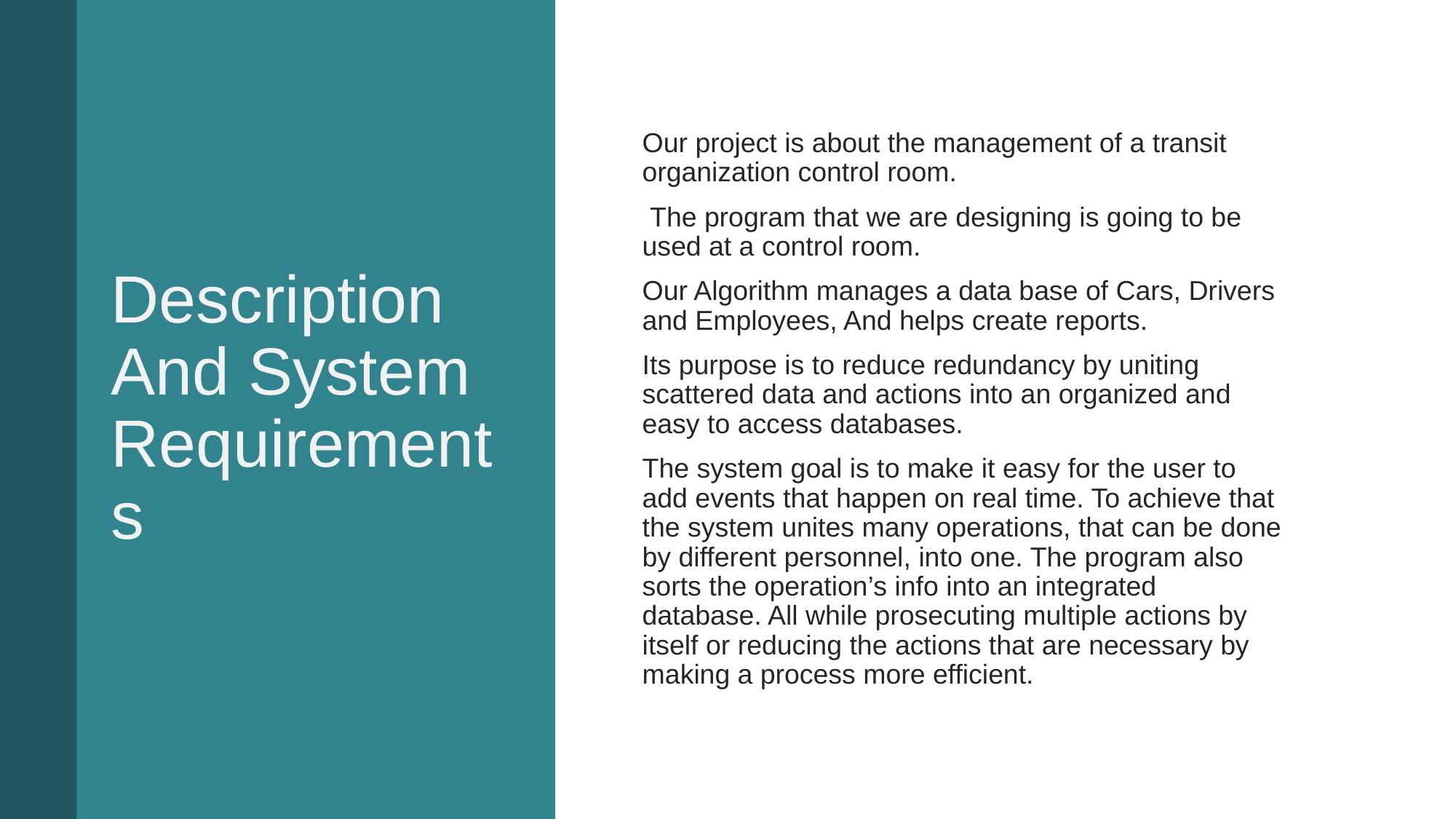

# Description And System Requirements
Our project is about the management of a transit organization control room.
 The program that we are designing is going to be used at a control room.
Our Algorithm manages a data base of Cars, Drivers and Employees, And helps create reports.
Its purpose is to reduce redundancy by uniting scattered data and actions into an organized and easy to access databases.
The system goal is to make it easy for the user to add events that happen on real time. To achieve that the system unites many operations, that can be done by different personnel, into one. The program also sorts the operation’s info into an integrated database. All while prosecuting multiple actions by itself or reducing the actions that are necessary by making a process more efficient.